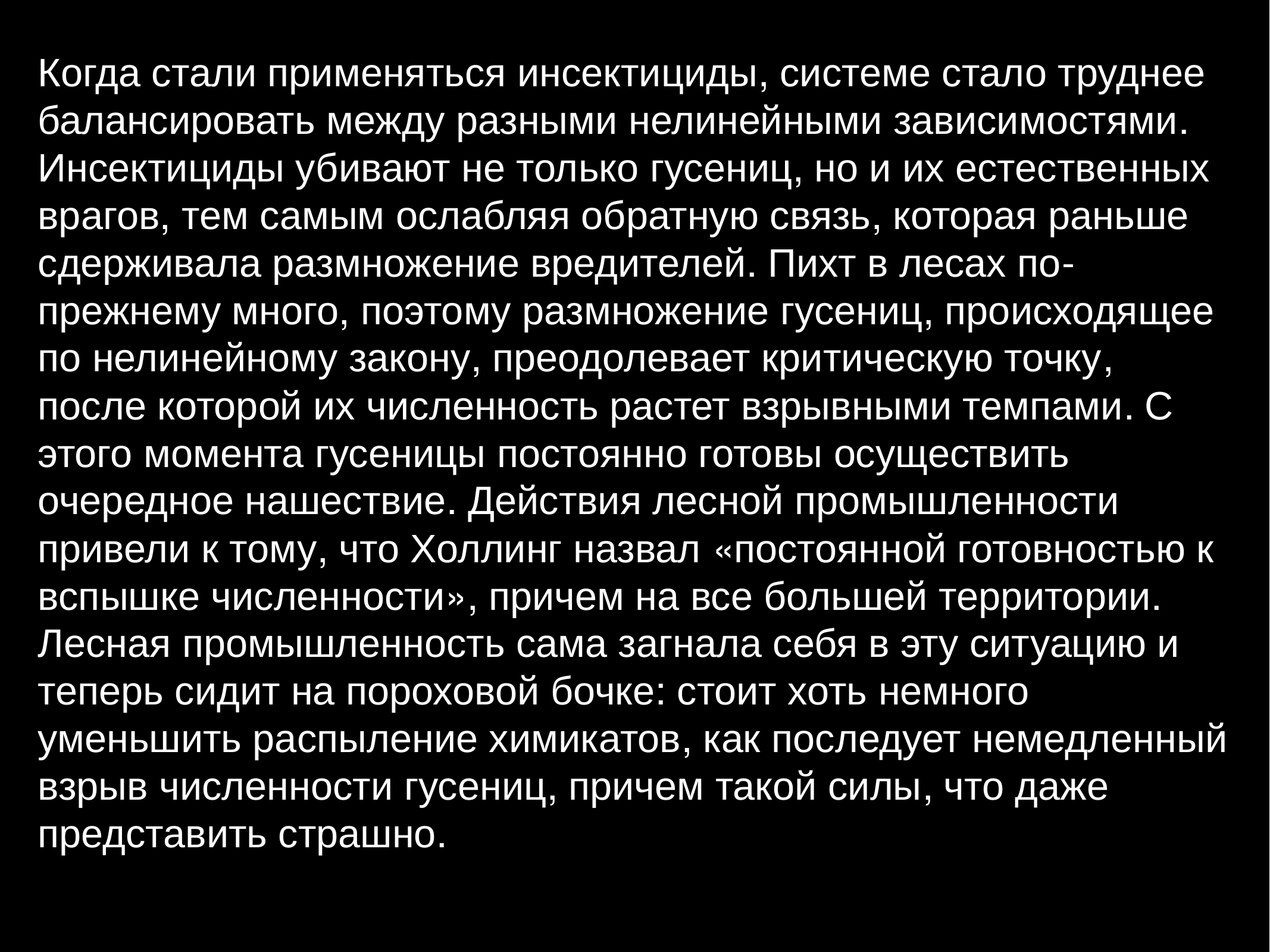

17
Когда стали применяться инсектициды, системе стало труднее балансировать между разными нелинейными зависимостями. Инсектициды убивают не только гусениц, но и их естественных врагов, тем самым ослабляя обратную связь, которая раньше сдерживала размножение вредителей. Пихт в лесах по-прежнему много, поэтому размножение гусениц, происходящее по нелинейному закону, преодолевает критическую точку, после которой их численность растет взрывными темпами. С этого момента гусеницы постоянно готовы осуществить очередное нашест­вие. Действия лесной промышленности привели к тому, что Холлинг назвал «постоянной готовностью к вспышке численности», причем на все большей территории. Лесная промышленность сама загнала себя в эту ситуацию и теперь сидит на пороховой бочке: стоит хоть немного уменьшить распыление химикатов, как последует немедленный взрыв численности гусениц, причем такой силы, что даже представить страшно.